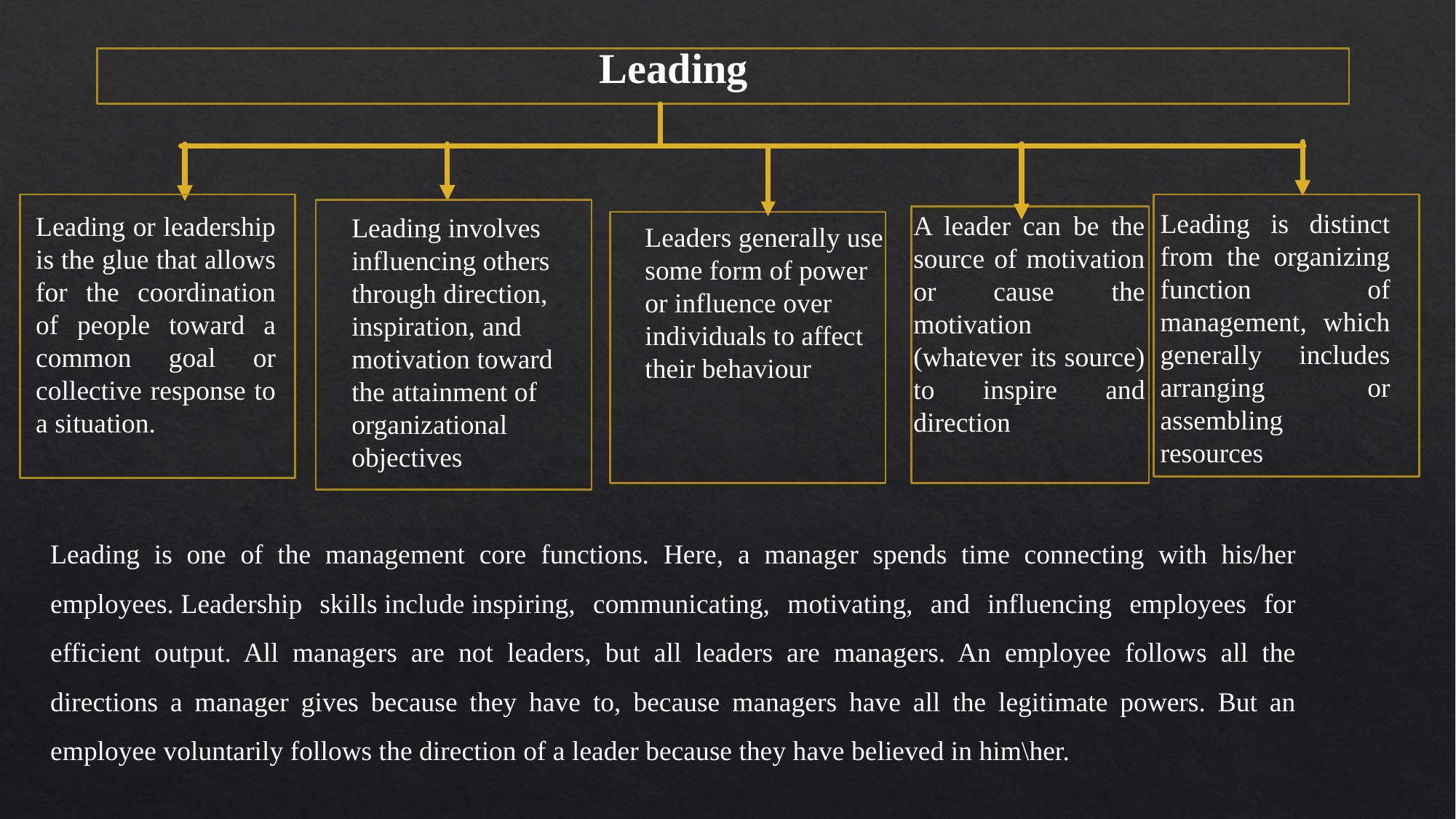

Leading

Leading is distinct from the organizing function of management, which generally includes arranging or assembling resources
A leader can be the source of motivation or cause the motivation (whatever its source) to inspire and direction
Leading or leadership is the glue that allows for the coordination of people toward a common goal or collective response to a situation.
Leading involves influencing others through direction, inspiration, and motivation toward the attainment of organizational objectives

Leaders generally use some form of power or influence over individuals to affect their behaviour
Leading is one of the management core functions. Here, a manager spends time connecting with his/her employees. Leadership skills include inspiring, communicating, motivating, and influencing employees for efficient output. All managers are not leaders, but all leaders are managers. An employee follows all the directions a manager gives because they have to, because managers have all the legitimate powers. But an employee voluntarily follows the direction of a leader because they have believed in him\her.